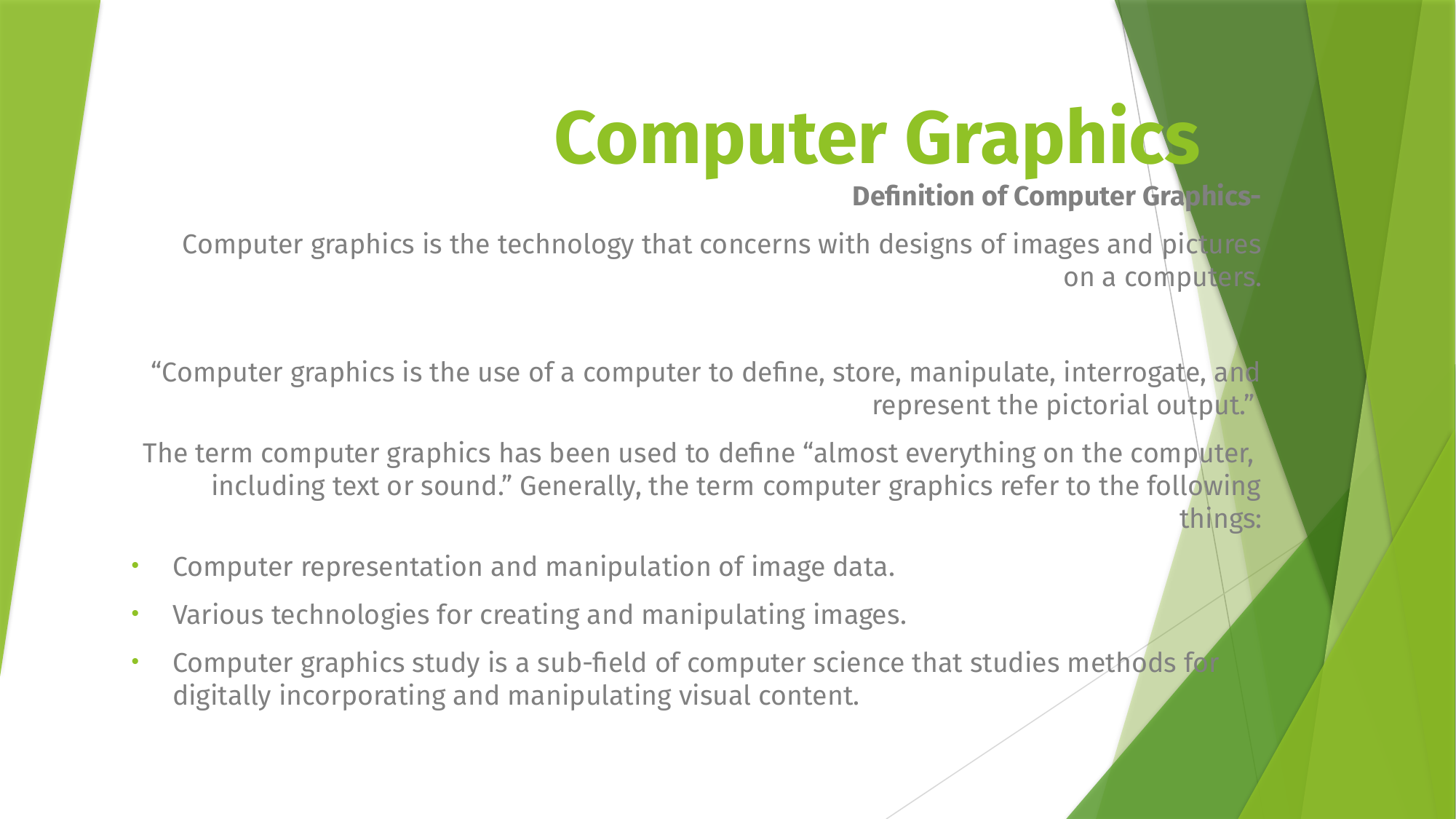

# Computer Graphics
Definition of Computer Graphics-
Computer graphics is the technology that concerns with designs of images and pictures on a computers.

 “Computer graphics is the use of a computer to define, store, manipulate, interrogate, and represent the pictorial output.”
The term computer graphics has been used to define “almost everything on the computer,  including text or sound.” Generally, the term computer graphics refer to the following things:
Computer representation and manipulation of image data.
Various technologies for creating and manipulating images.
Computer graphics study is a sub-field of computer science that studies methods for digitally incorporating and manipulating visual content.